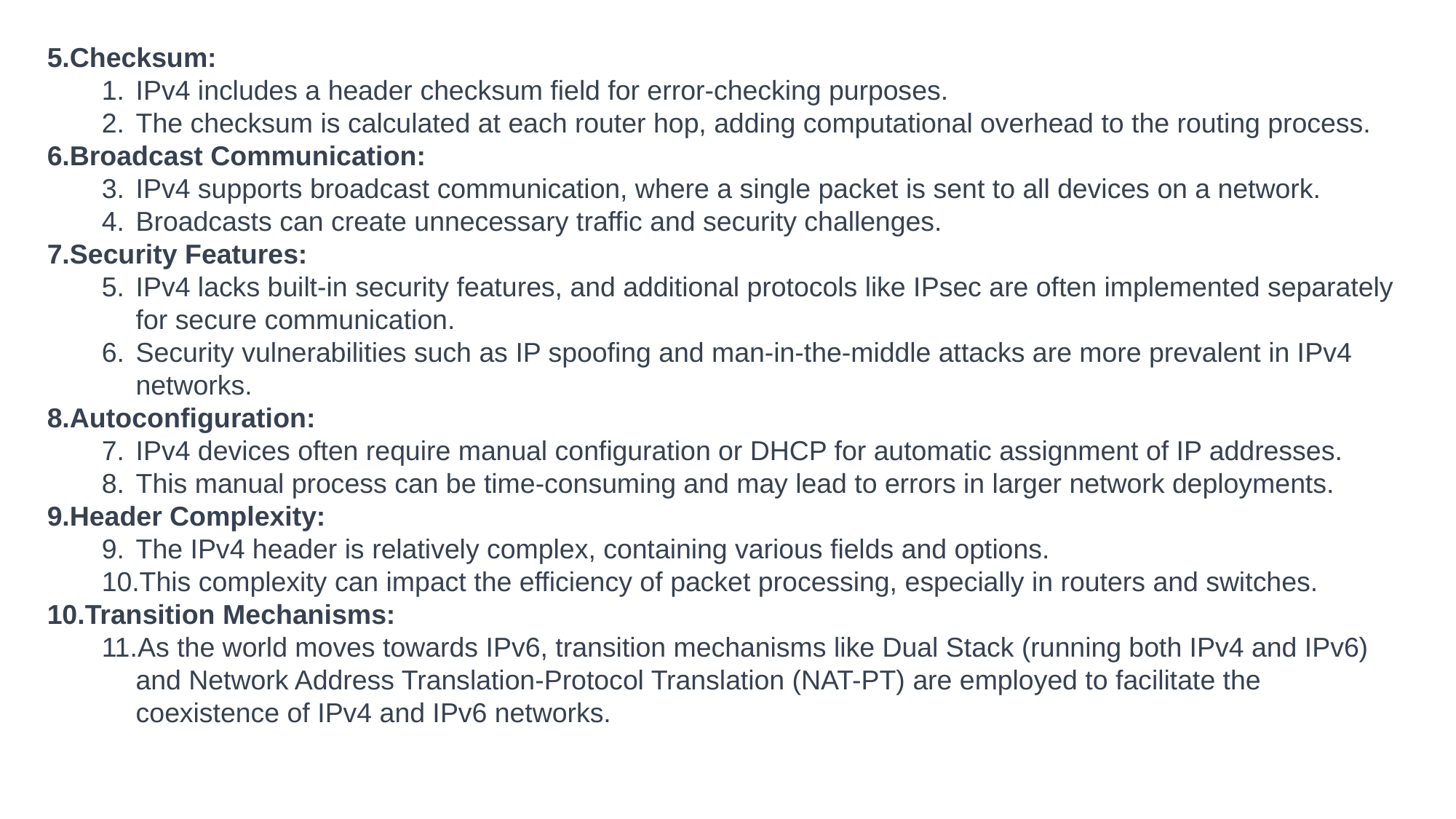

5.Checksum:
IPv4 includes a header checksum field for error-checking purposes.
The checksum is calculated at each router hop, adding computational overhead to the routing process.
6.Broadcast Communication:
IPv4 supports broadcast communication, where a single packet is sent to all devices on a network.
Broadcasts can create unnecessary traffic and security challenges.
7.Security Features:
IPv4 lacks built-in security features, and additional protocols like IPsec are often implemented separately for secure communication.
Security vulnerabilities such as IP spoofing and man-in-the-middle attacks are more prevalent in IPv4 networks.
8.Autoconfiguration:
IPv4 devices often require manual configuration or DHCP for automatic assignment of IP addresses.
This manual process can be time-consuming and may lead to errors in larger network deployments.
9.Header Complexity:
The IPv4 header is relatively complex, containing various fields and options.
This complexity can impact the efficiency of packet processing, especially in routers and switches.
10.Transition Mechanisms:
As the world moves towards IPv6, transition mechanisms like Dual Stack (running both IPv4 and IPv6) and Network Address Translation-Protocol Translation (NAT-PT) are employed to facilitate the coexistence of IPv4 and IPv6 networks.